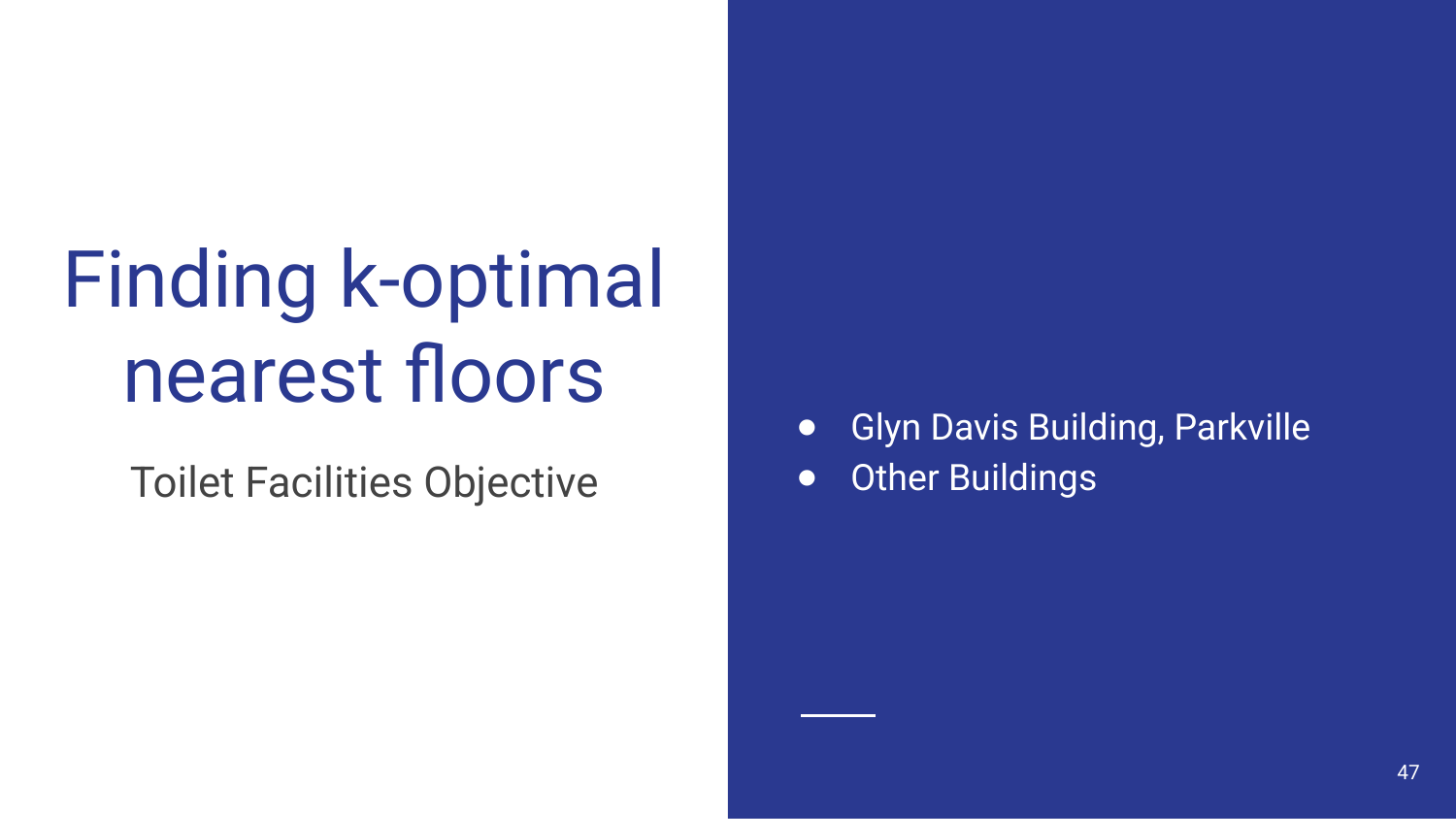

Glyn Davis Building, Parkville
Other Buildings
# Finding k-optimal nearest floors
Toilet Facilities Objective
47